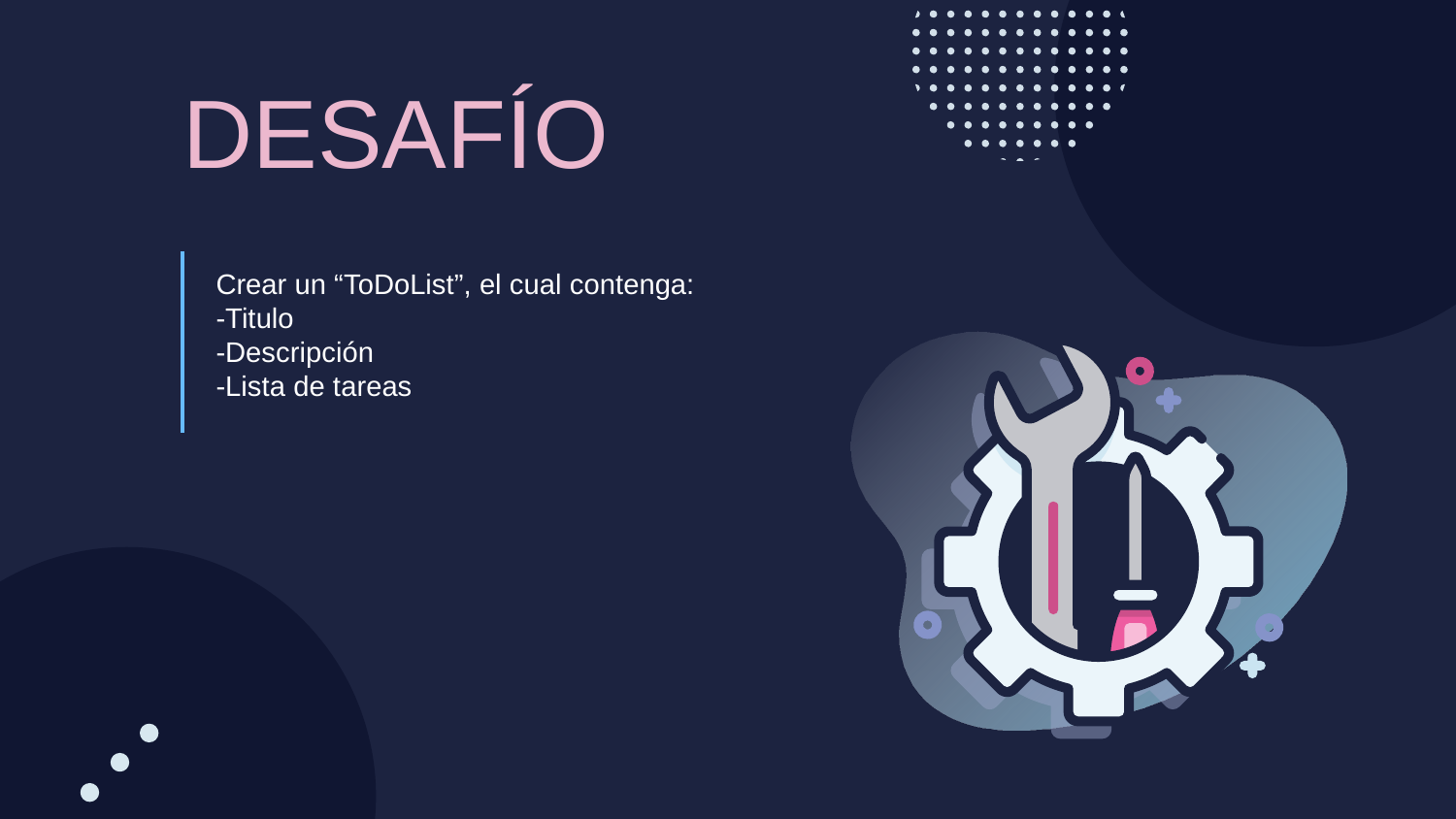

DESAFÍO
Crear un “ToDoList”, el cual contenga:
-Titulo
-Descripción
-Lista de tareas